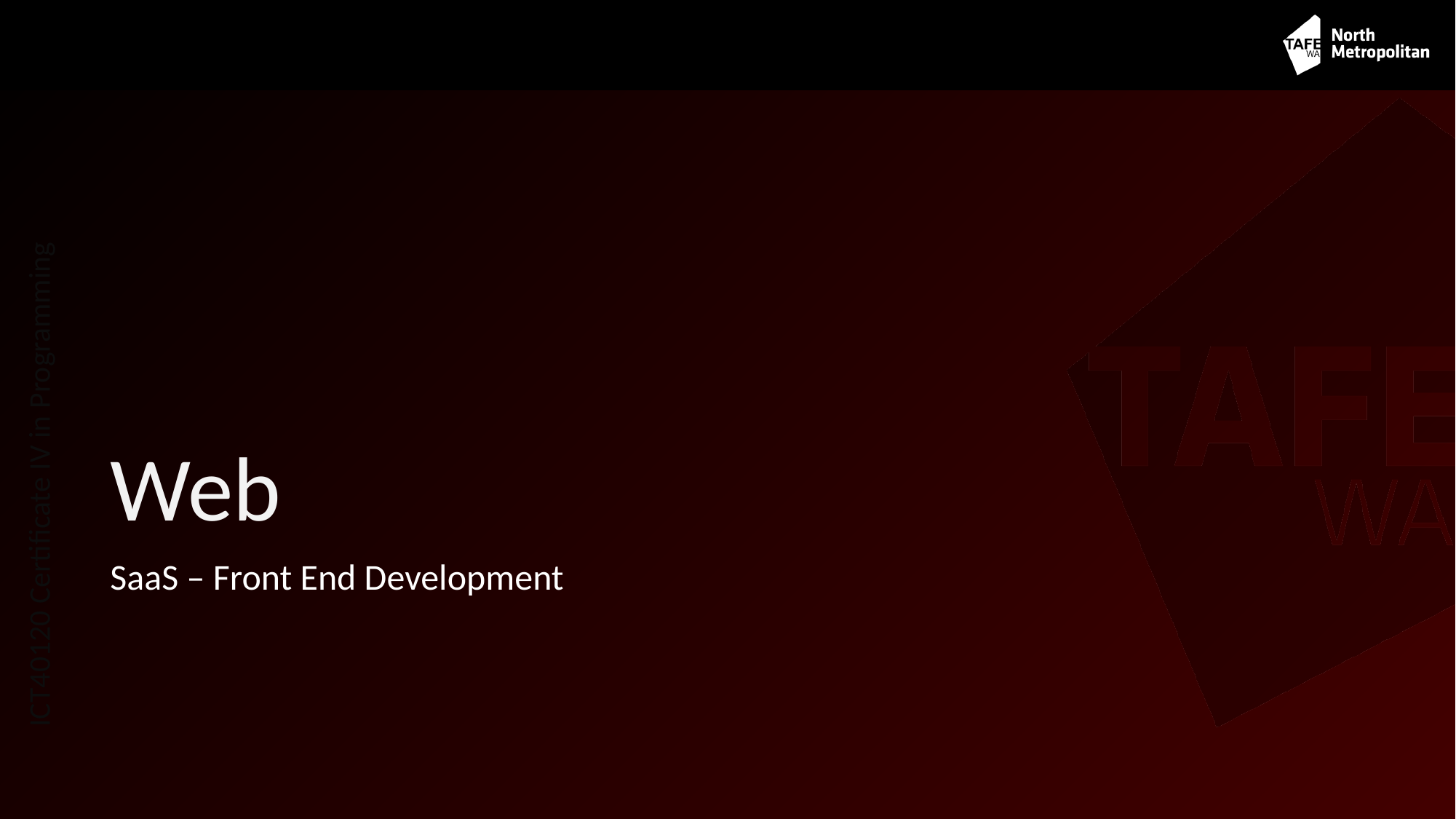

# Web
SaaS – Front End Development